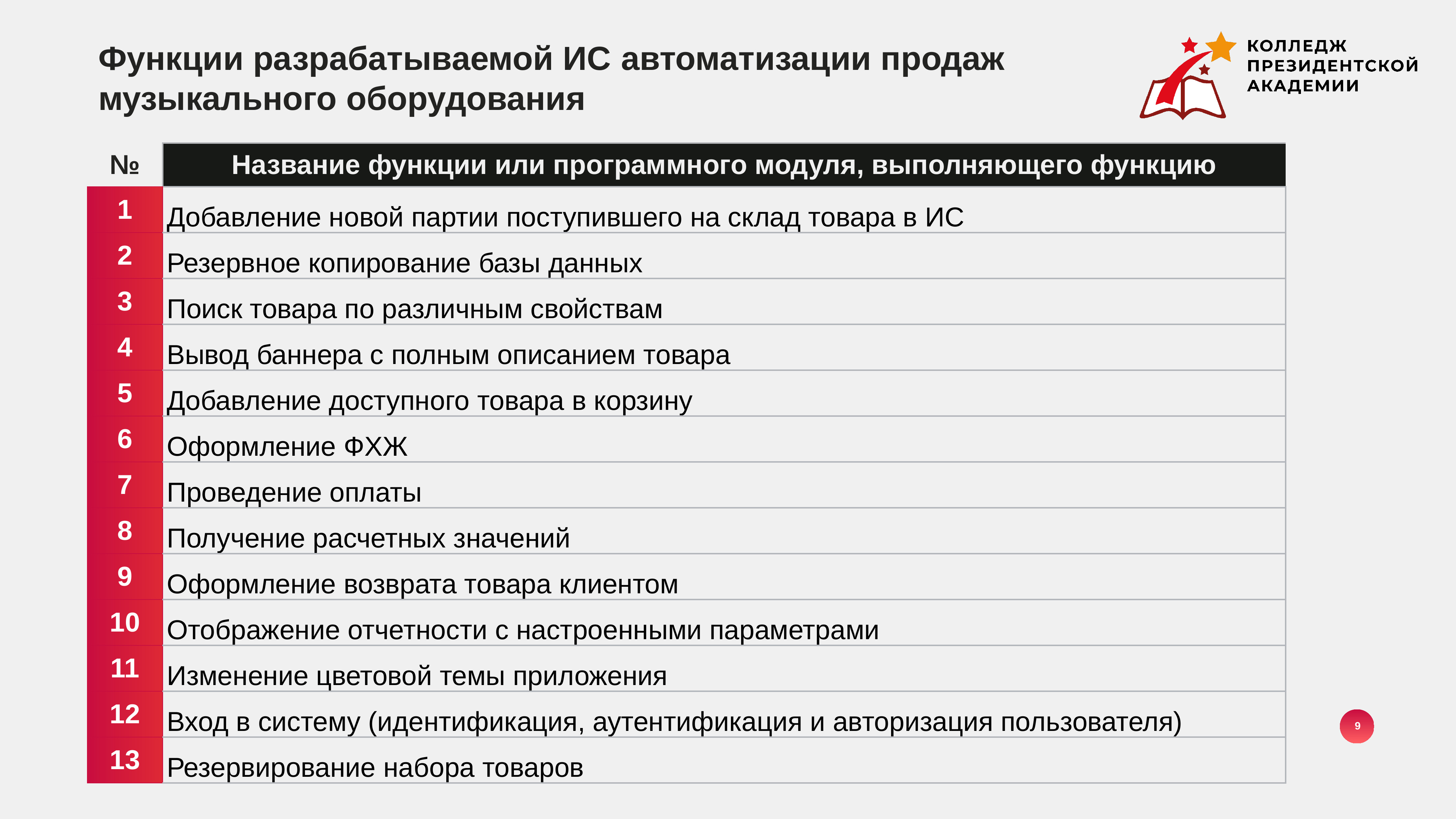

Функции разрабатываемой ИС автоматизации продаж музыкального оборудования
| № | Название функции или программного модуля, выполняющего функцию |
| --- | --- |
| 1 | Добавление новой партии поступившего на склад товара в ИС |
| 2 | Резервное копирование базы данных |
| 3 | Поиск товара по различным свойствам |
| 4 | Вывод баннера с полным описанием товара |
| 5 | Добавление доступного товара в корзину |
| 6 | Оформление ФХЖ |
| 7 | Проведение оплаты |
| 8 | Получение расчетных значений |
| 9 | Оформление возврата товара клиентом |
| 10 | Отображение отчетности с настроенными параметрами |
| 11 | Изменение цветовой темы приложения |
| 12 | Вход в систему (идентификация, аутентификация и авторизация пользователя) |
| 13 | Резервирование набора товаров |